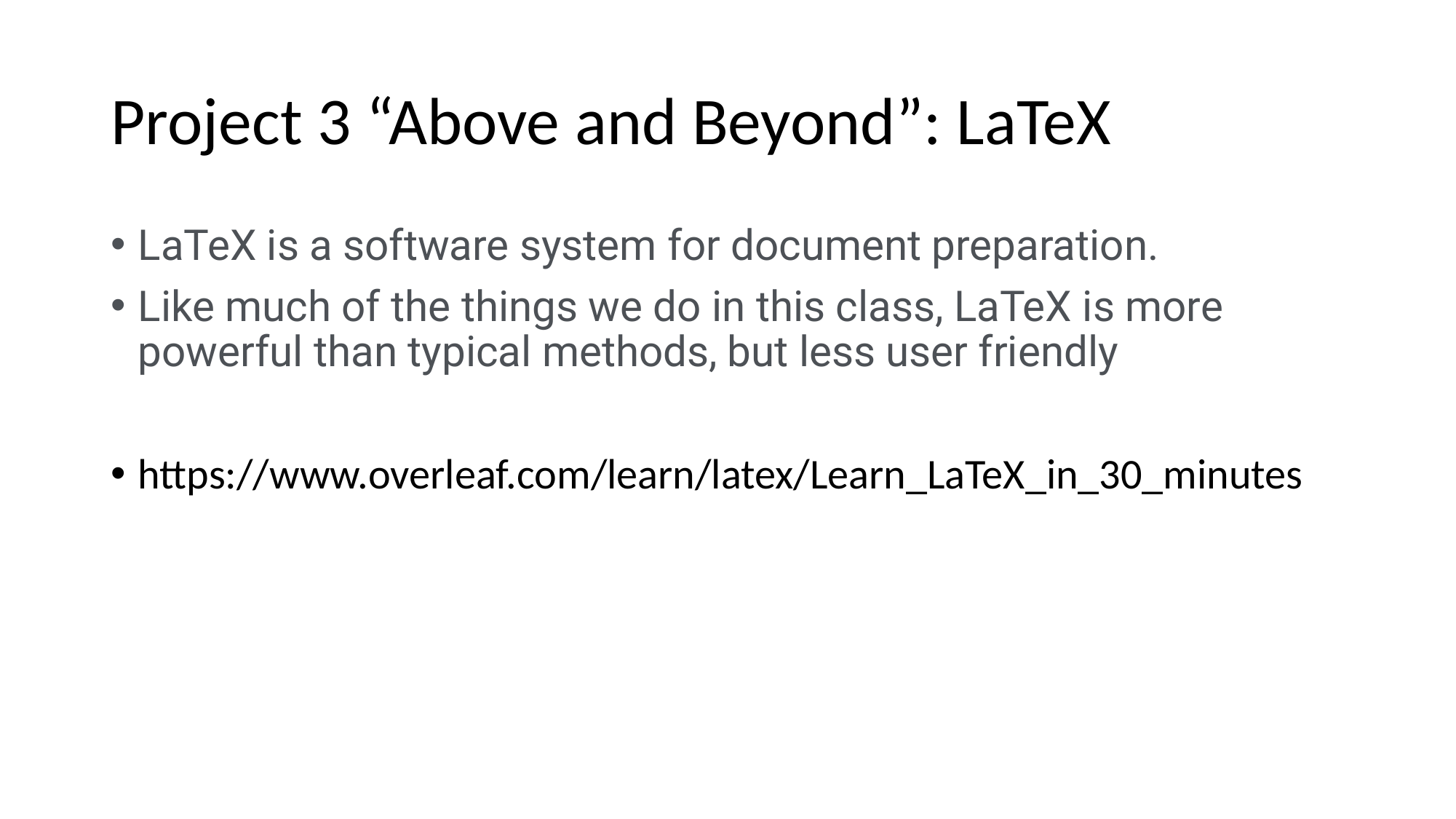

# Project 3 “Above and Beyond”: LaTeX
LaTeX is a software system for document preparation.
Like much of the things we do in this class, LaTeX is more powerful than typical methods, but less user friendly

https://www.overleaf.com/learn/latex/Learn_LaTeX_in_30_minutes